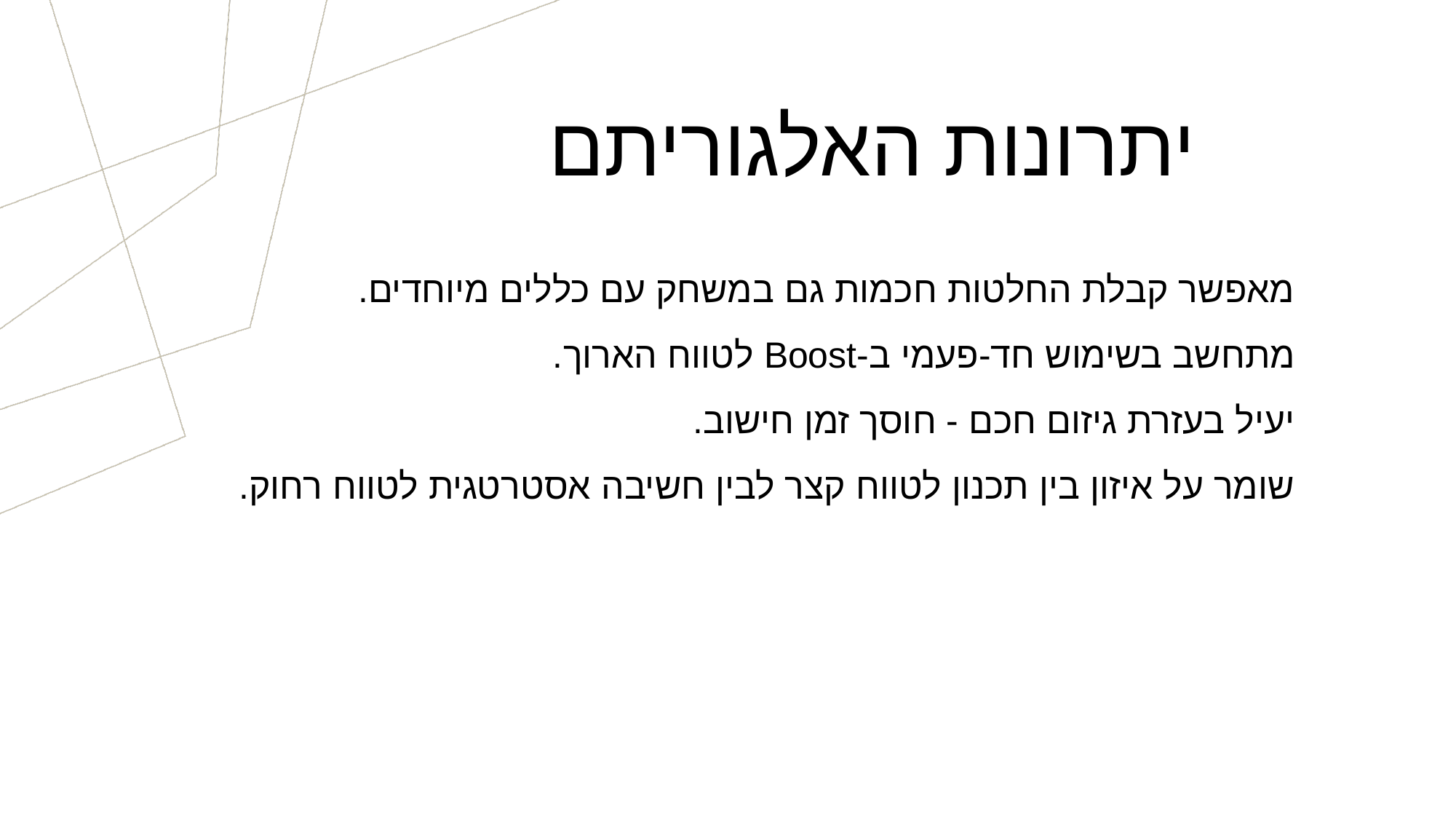

יתרונות האלגוריתם
מאפשר קבלת החלטות חכמות גם במשחק עם כללים מיוחדים.
מתחשב בשימוש חד-פעמי ב-Boost לטווח הארוך.
יעיל בעזרת גיזום חכם - חוסך זמן חישוב.
שומר על איזון בין תכנון לטווח קצר לבין חשיבה אסטרטגית לטווח רחוק.